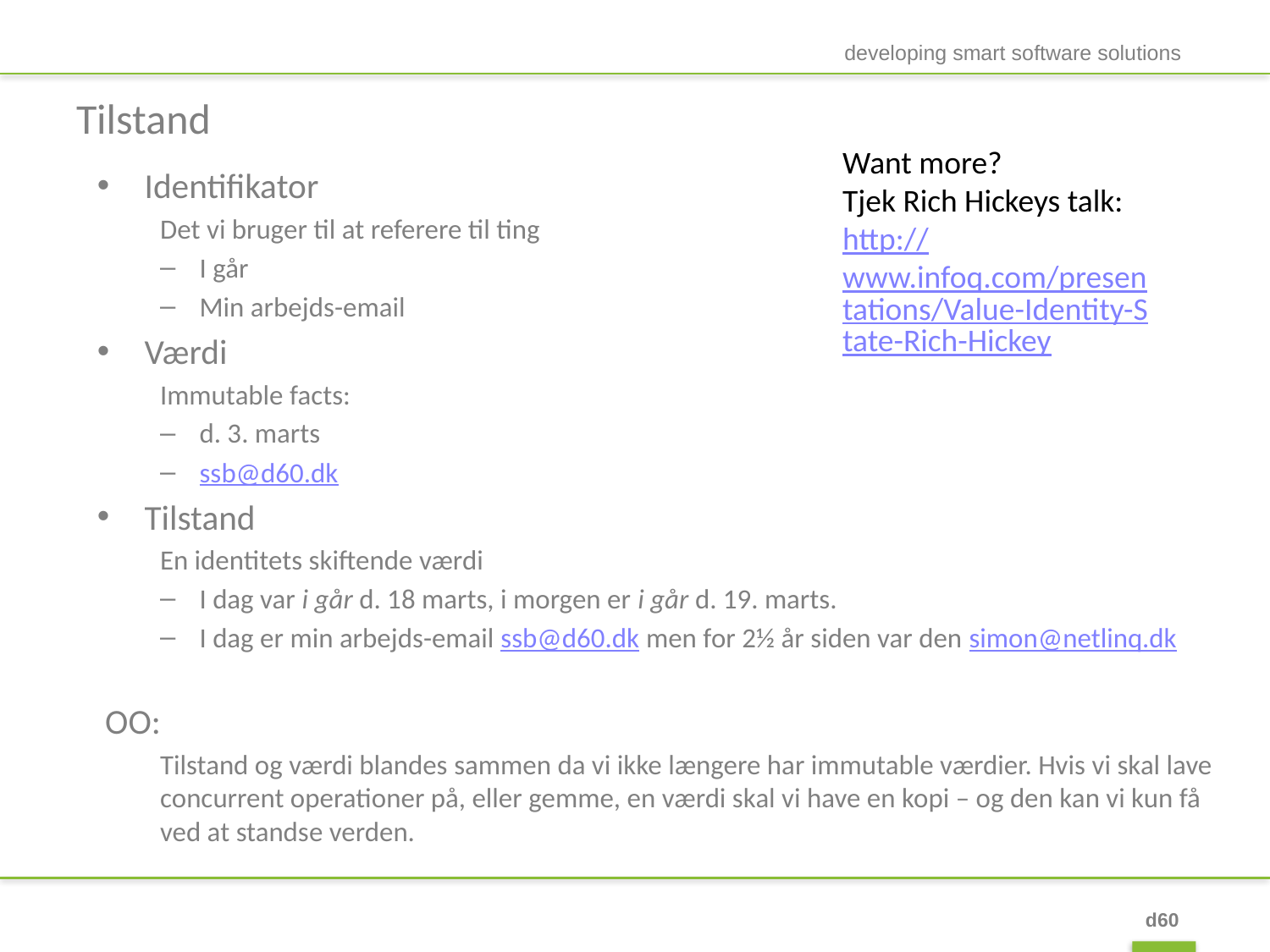

developing smart software solutions
# Tilstand

Want more?
Tjek Rich Hickeys talk:
http://www.infoq.com/presentations/Value-Identity-State-Rich-Hickey

Identifikator
Det vi bruger til at referere til ting
I går
Min arbejds-email
Værdi
Immutable facts:
d. 3. marts
ssb@d60.dk
Tilstand
En identitets skiftende værdi
I dag var i går d. 18 marts, i morgen er i går d. 19. marts.
I dag er min arbejds-email ssb@d60.dk men for 2½ år siden var den simon@netlinq.dk

OO:
Tilstand og værdi blandes sammen da vi ikke længere har immutable værdier. Hvis vi skal lave concurrent operationer på, eller gemme, en værdi skal vi have en kopi – og den kan vi kun få ved at standse verden.

d60